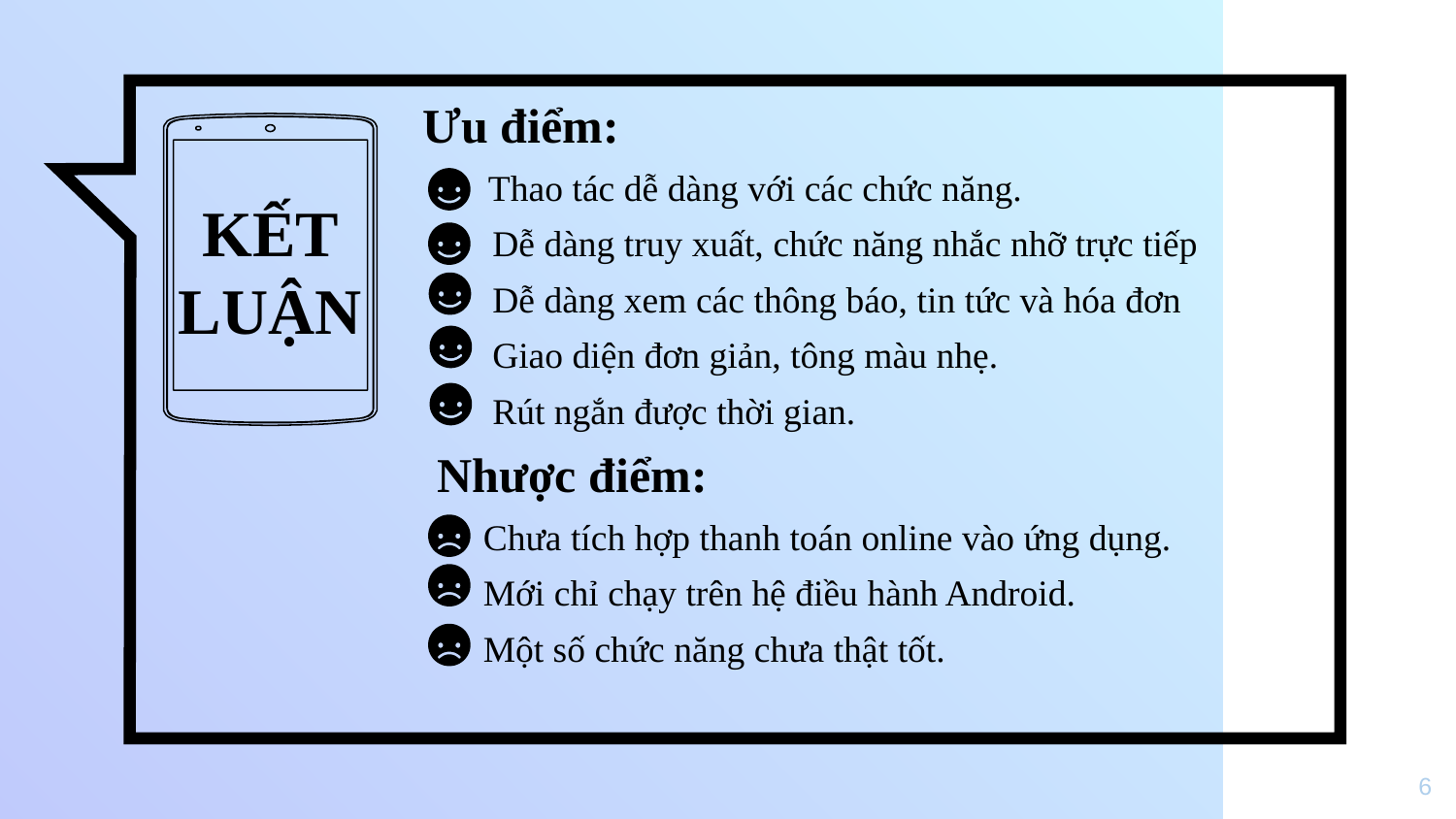

Ưu điểm:
     Thao tác dễ dàng với các chức năng.
      Dễ dàng truy xuất, chức năng nhắc nhỡ trực tiếp
      Dễ dàng xem các thông báo, tin tức và hóa đơn
      Giao diện đơn giản, tông màu nhẹ.
      Rút ngắn được thời gian.
Nhược điểm:
     Chưa tích hợp thanh toán online vào ứng dụng.
     Mới chỉ chạy trên hệ điều hành Android.
     Một số chức năng chưa thật tốt.

KẾT LUẬN

6